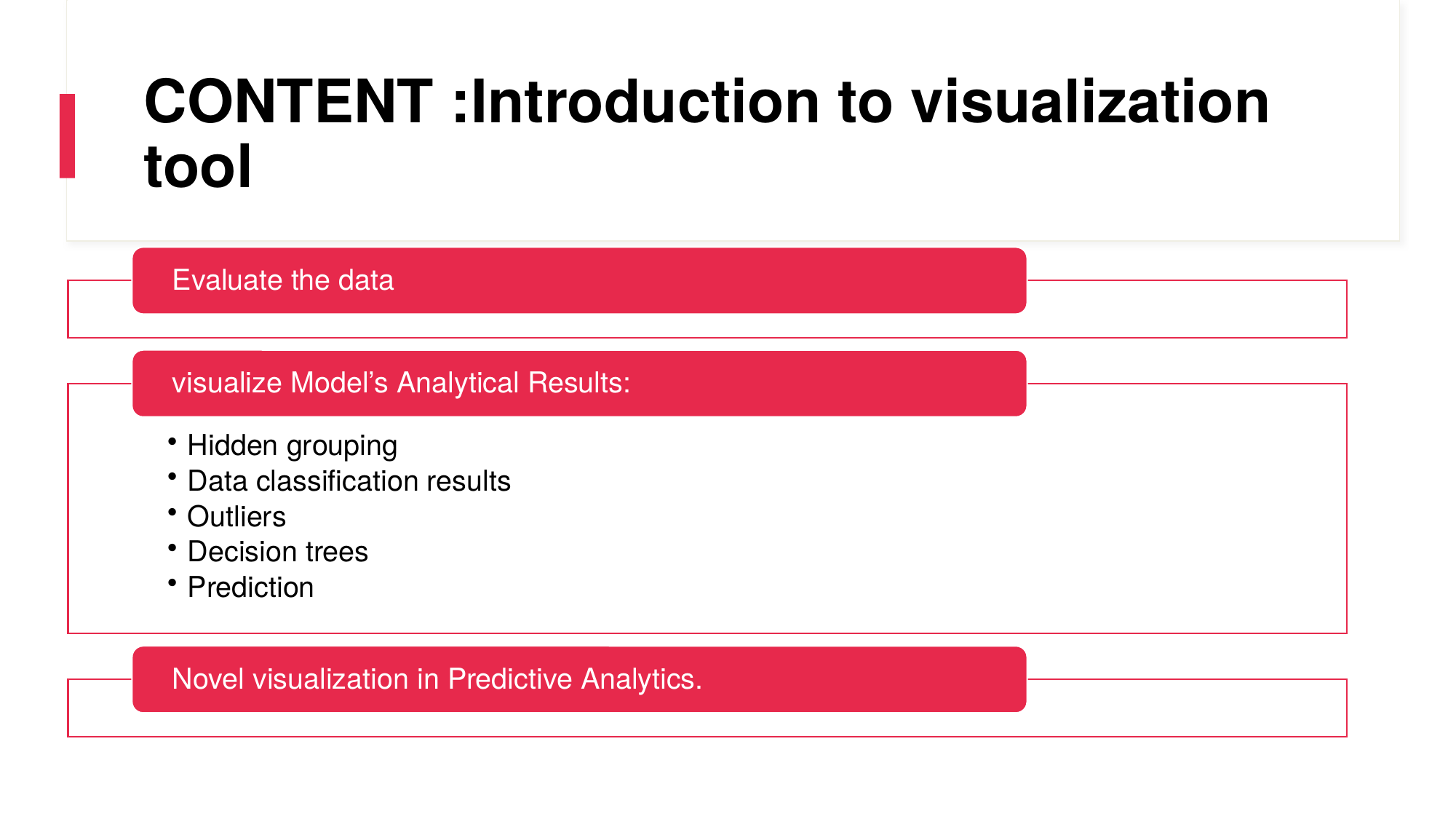

# CONTENT :Introduction to visualization tool
Evaluate the data
Hidden grouping
Data classification results
Outliers
Decision trees
Prediction
visualize Model’s Analytical Results:
Novel visualization in Predictive Analytics.